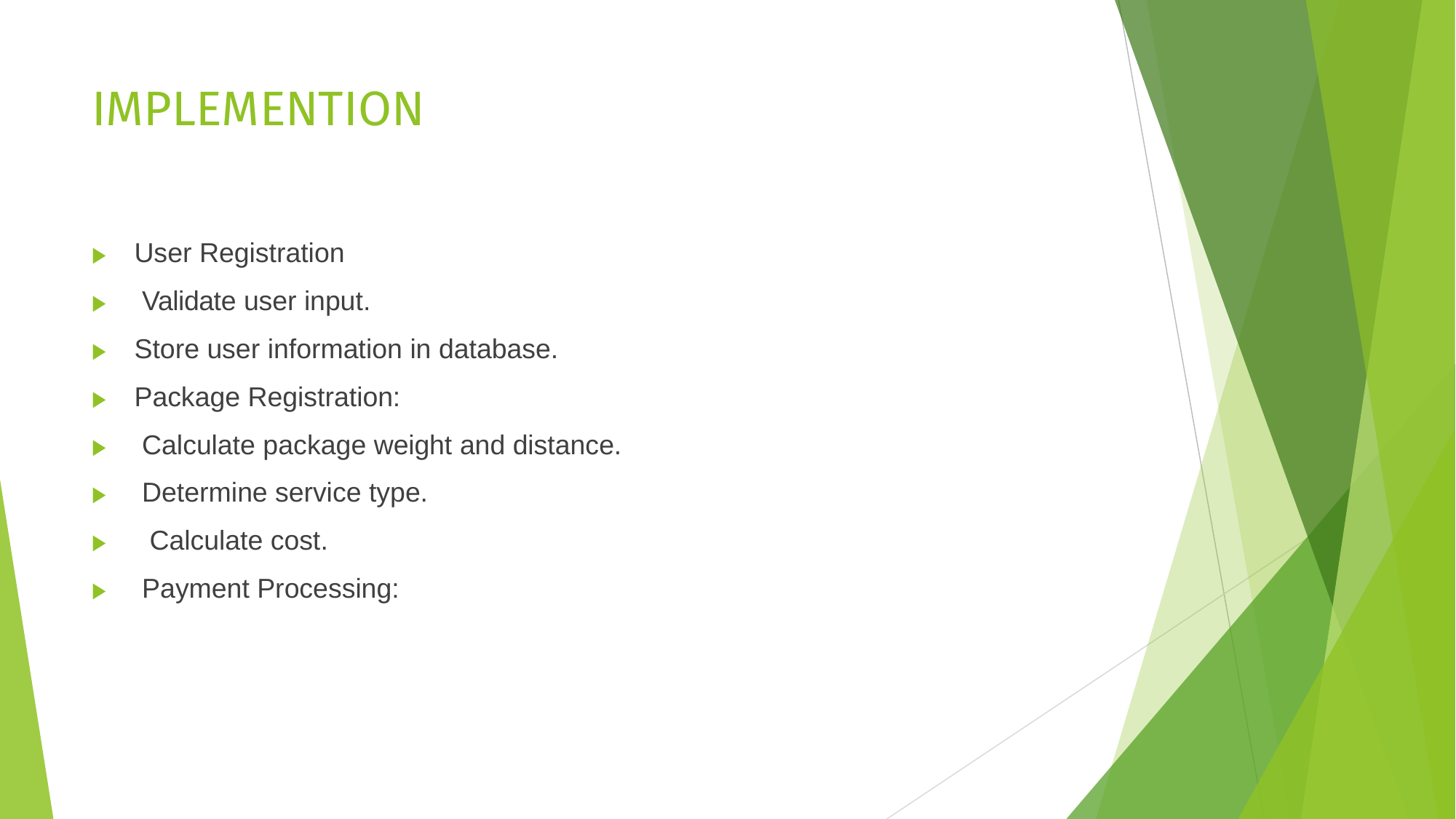

# IMPLEMENTION
▶	User Registration
▶	Validate user input.
▶	Store user information in database.
▶	Package Registration:
▶	Calculate package weight and distance.
▶	Determine service type.
▶	Calculate cost.
▶	Payment Processing: